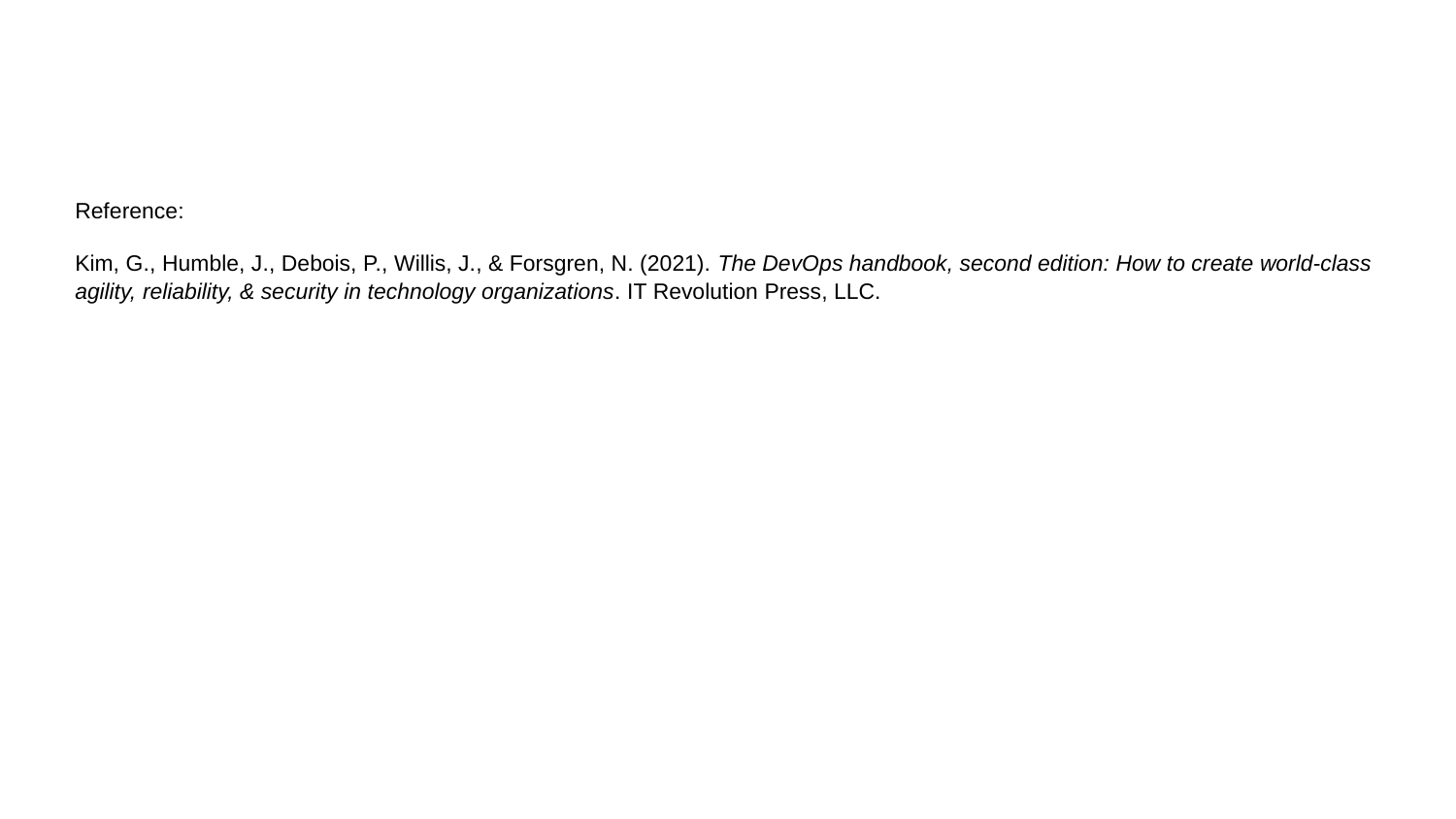

Reference:
Kim, G., Humble, J., Debois, P., Willis, J., & Forsgren, N. (2021). The DevOps handbook, second edition: How to create world-class agility, reliability, & security in technology organizations. IT Revolution Press, LLC.